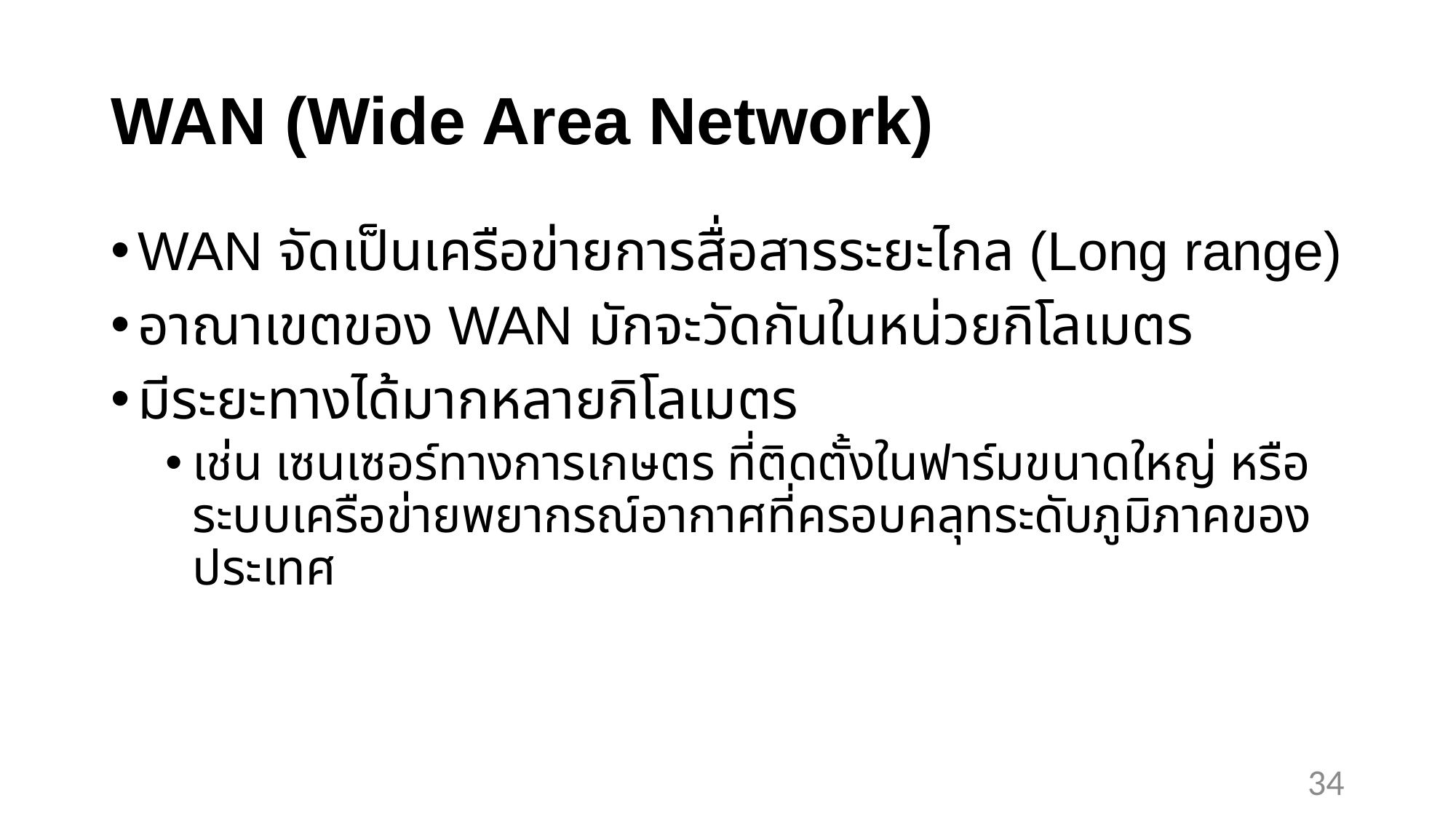

# WAN (Wide Area Network)
WAN จัดเป็นเครือข่ายการสื่อสารระยะไกล (Long range)
อาณาเขตของ WAN มักจะวัดกันในหน่วยกิโลเมตร
มีระยะทางได้มากหลายกิโลเมตร
เช่น เซนเซอร์ทางการเกษตร ที่ติดตั้งในฟาร์มขนาดใหญ่ หรือระบบเครือข่ายพยากรณ์อากาศที่ครอบคลุทระดับภูมิภาคของประเทศ
34